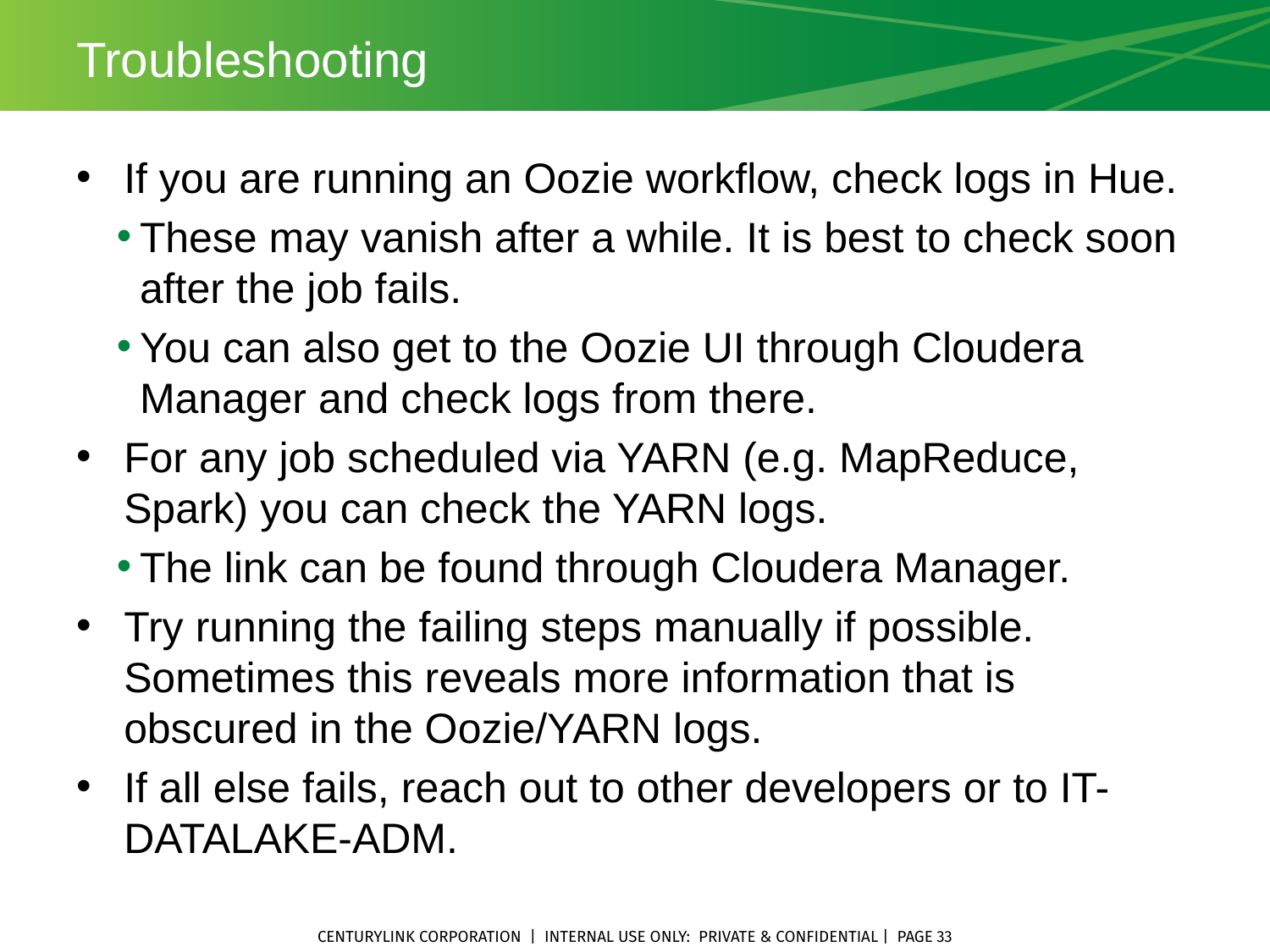

# Troubleshooting
If you are running an Oozie workflow, check logs in Hue.
These may vanish after a while. It is best to check soon after the job fails.
You can also get to the Oozie UI through Cloudera Manager and check logs from there.
For any job scheduled via YARN (e.g. MapReduce, Spark) you can check the YARN logs.
The link can be found through Cloudera Manager.
Try running the failing steps manually if possible. Sometimes this reveals more information that is obscured in the Oozie/YARN logs.
If all else fails, reach out to other developers or to IT-DATALAKE-ADM.